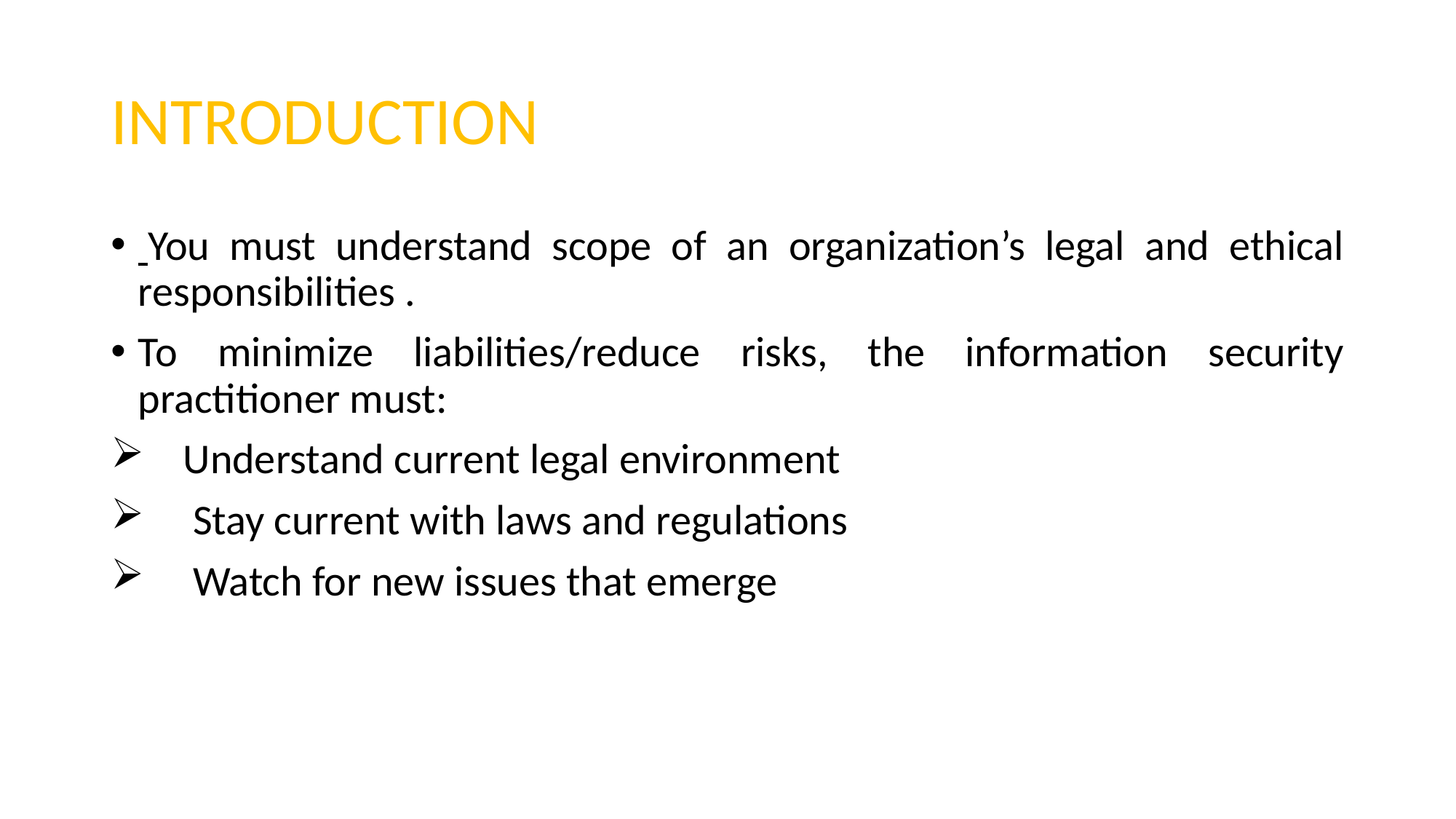

# INTRODUCTION
 You must understand scope of an organization’s legal and ethical responsibilities .
To minimize liabilities/reduce risks, the information security practitioner must:
    Understand current legal environment
     Stay current with laws and regulations
     Watch for new issues that emerge